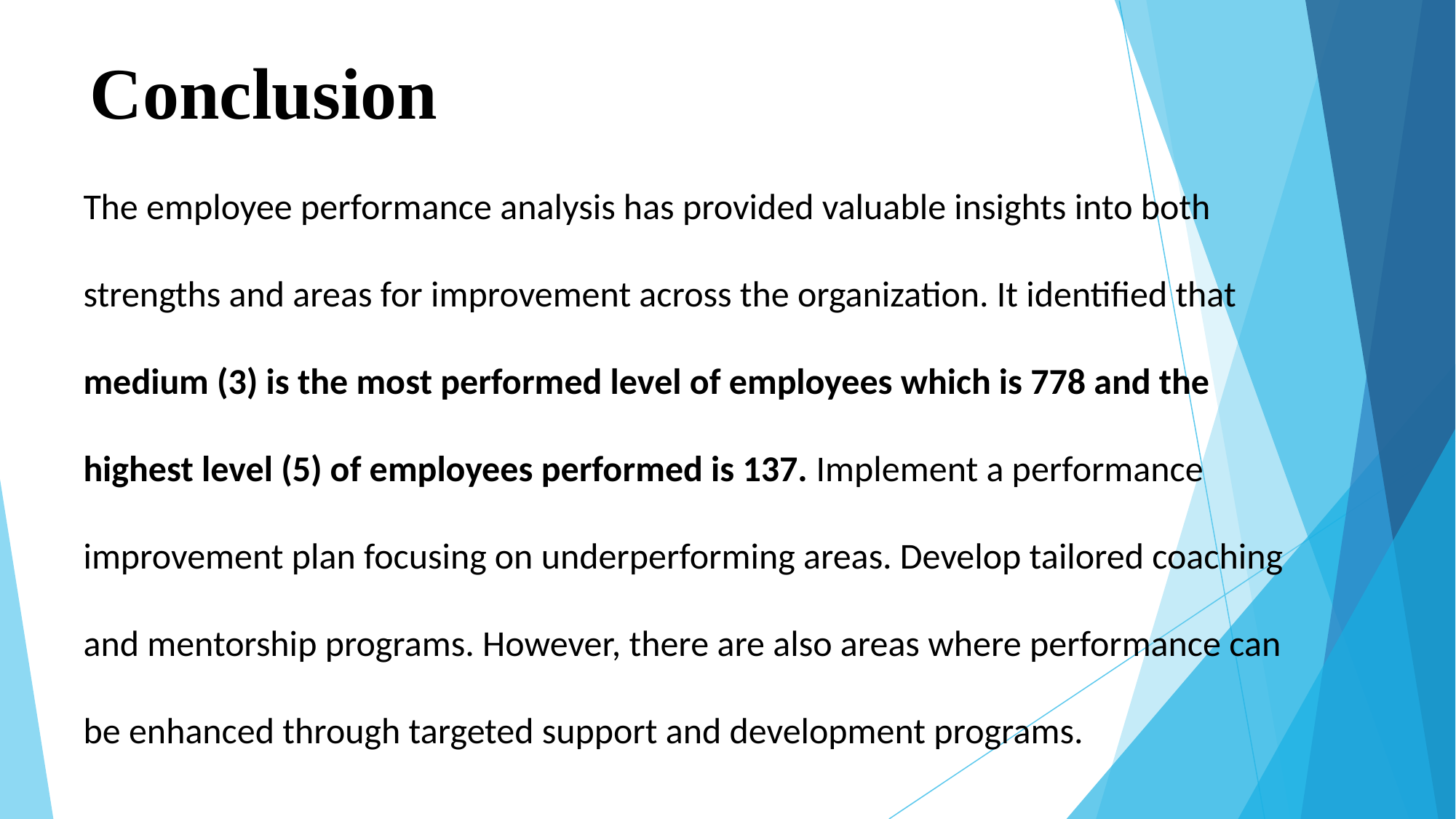

# Conclusion
The employee performance analysis has provided valuable insights into both strengths and areas for improvement across the organization. It identified that medium (3) is the most performed level of employees which is 778 and the highest level (5) of employees performed is 137. Implement a performance improvement plan focusing on underperforming areas. Develop tailored coaching and mentorship programs. However, there are also areas where performance can be enhanced through targeted support and development programs.